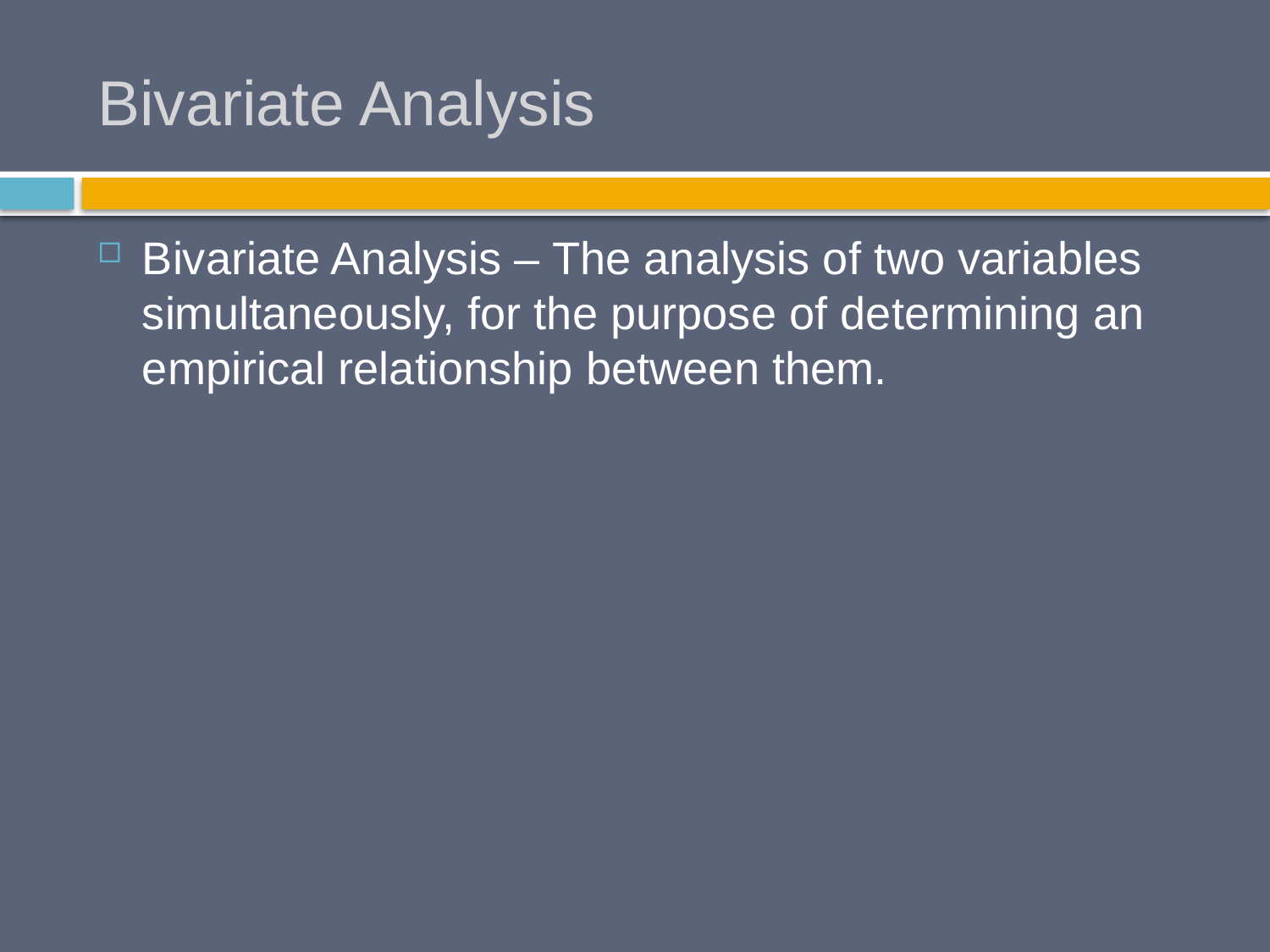

# Bivariate Analysis
Bivariate Analysis – The analysis of two variables simultaneously, for the purpose of determining an empirical relationship between them.